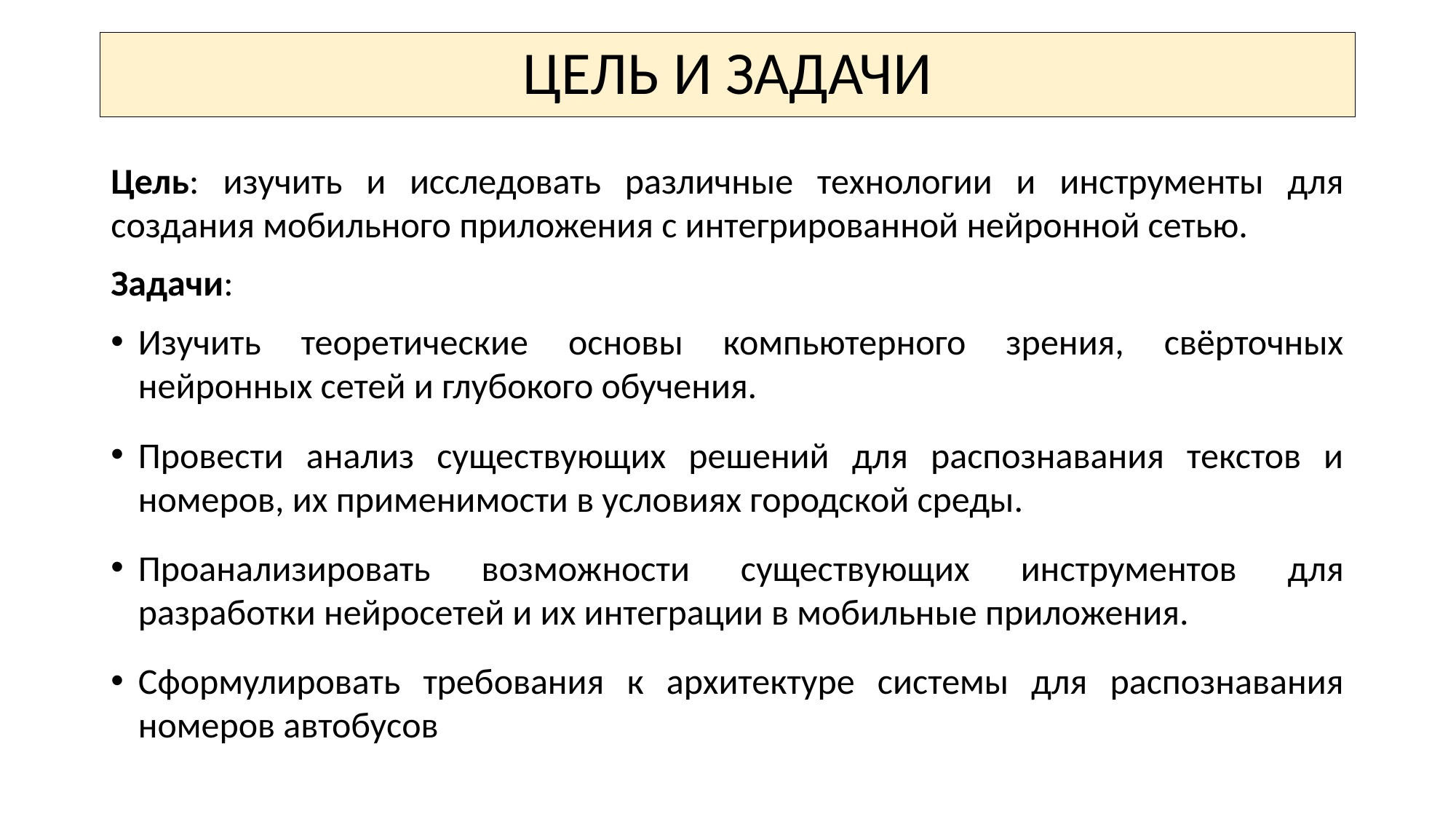

# ЦЕЛЬ И ЗАДАЧИ
Цель: изучить и исследовать различные технологии и инструменты для создания мобильного приложения с интегрированной нейронной сетью.
Задачи:
Изучить теоретические основы компьютерного зрения, свёрточных нейронных сетей и глубокого обучения.
Провести анализ существующих решений для распознавания текстов и номеров, их применимости в условиях городской среды.
Проанализировать возможности существующих инструментов для разработки нейросетей и их интеграции в мобильные приложения.
Сформулировать требования к архитектуре системы для распознавания номеров автобусов